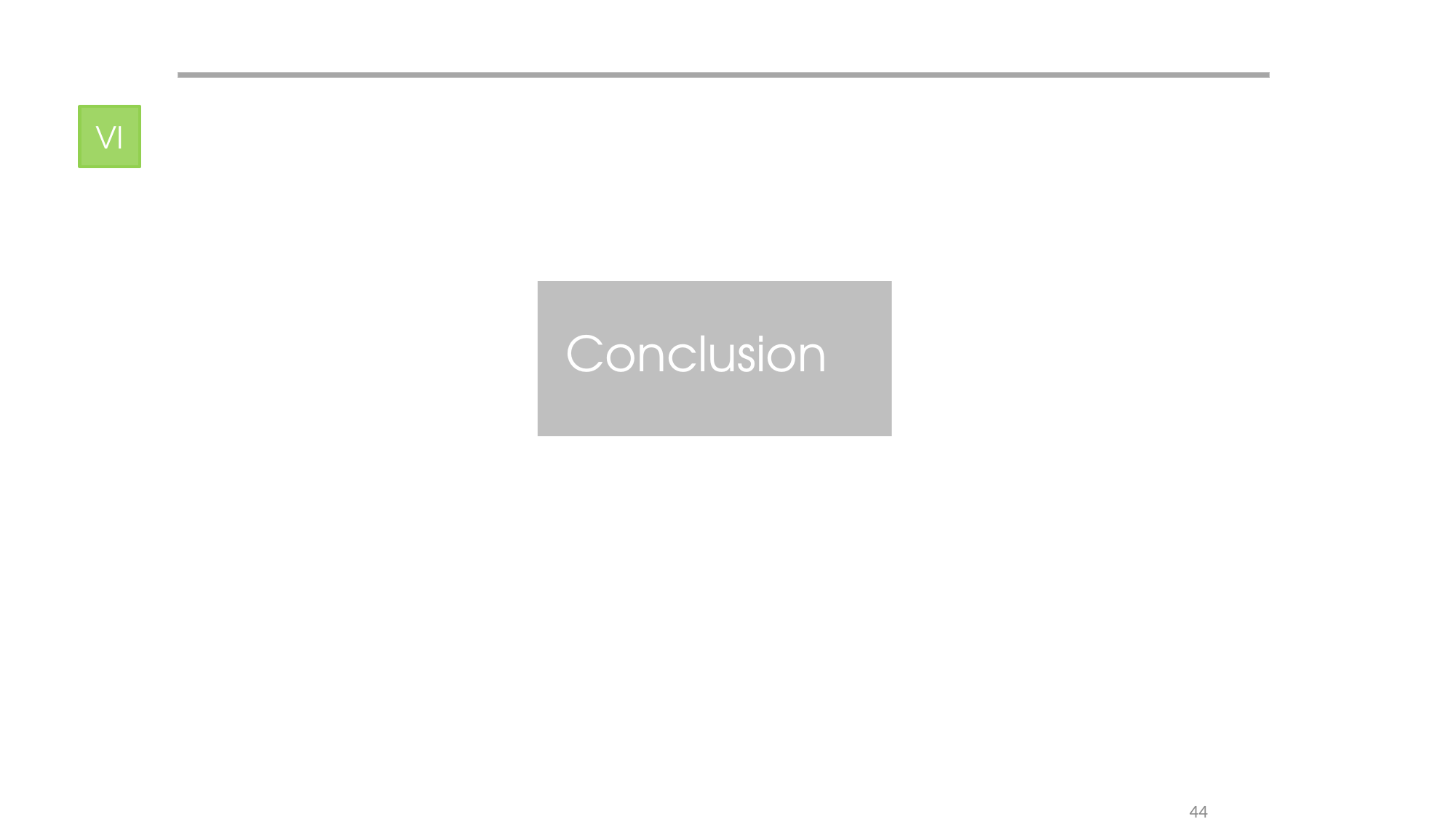

VI

Conclusion
IV
2
44
Année universitaire 2012/2013
44